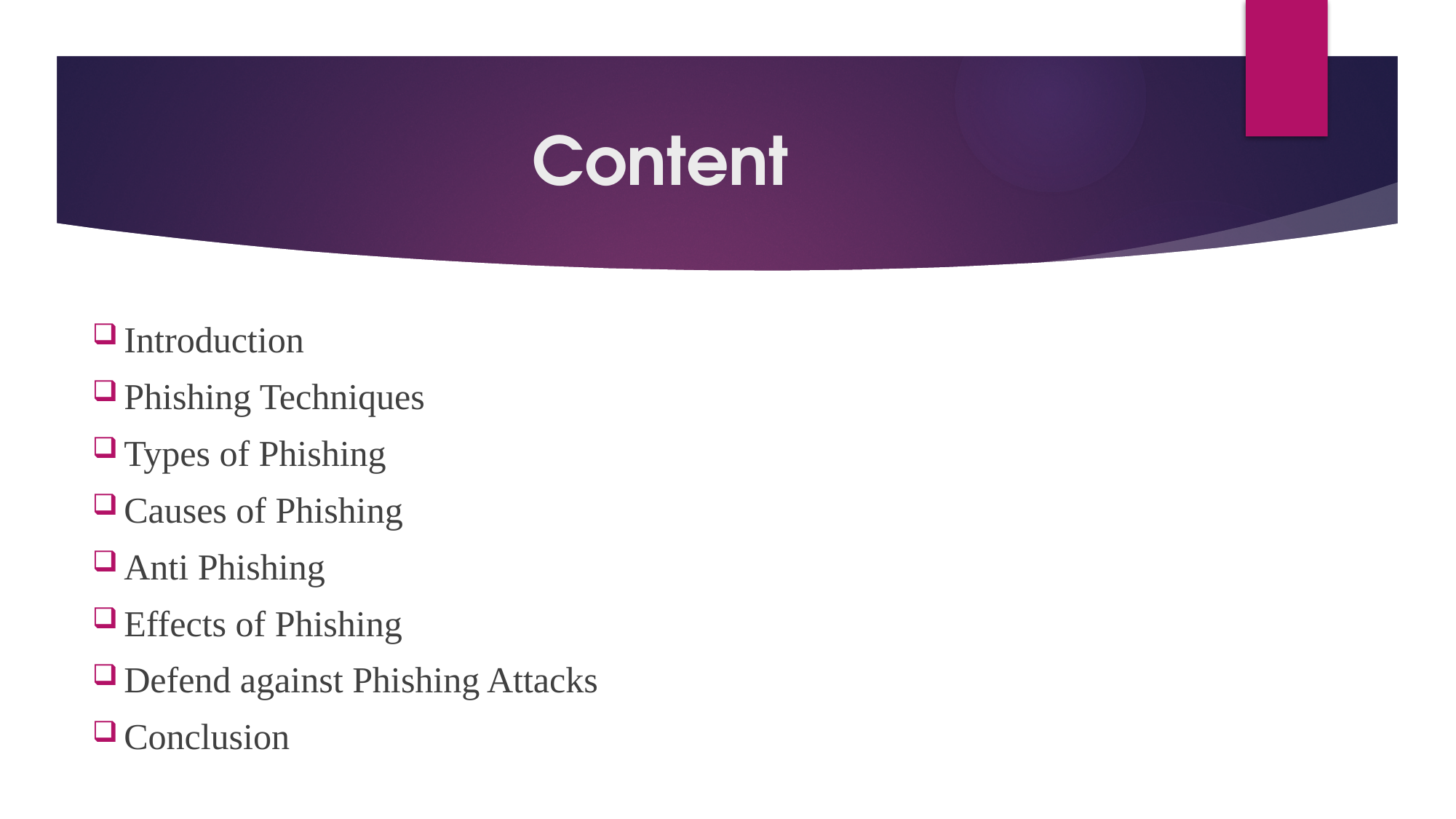

# Content
Introduction
Phishing Techniques
Types of Phishing
Causes of Phishing
Anti Phishing
Effects of Phishing
Defend against Phishing Attacks
Conclusion